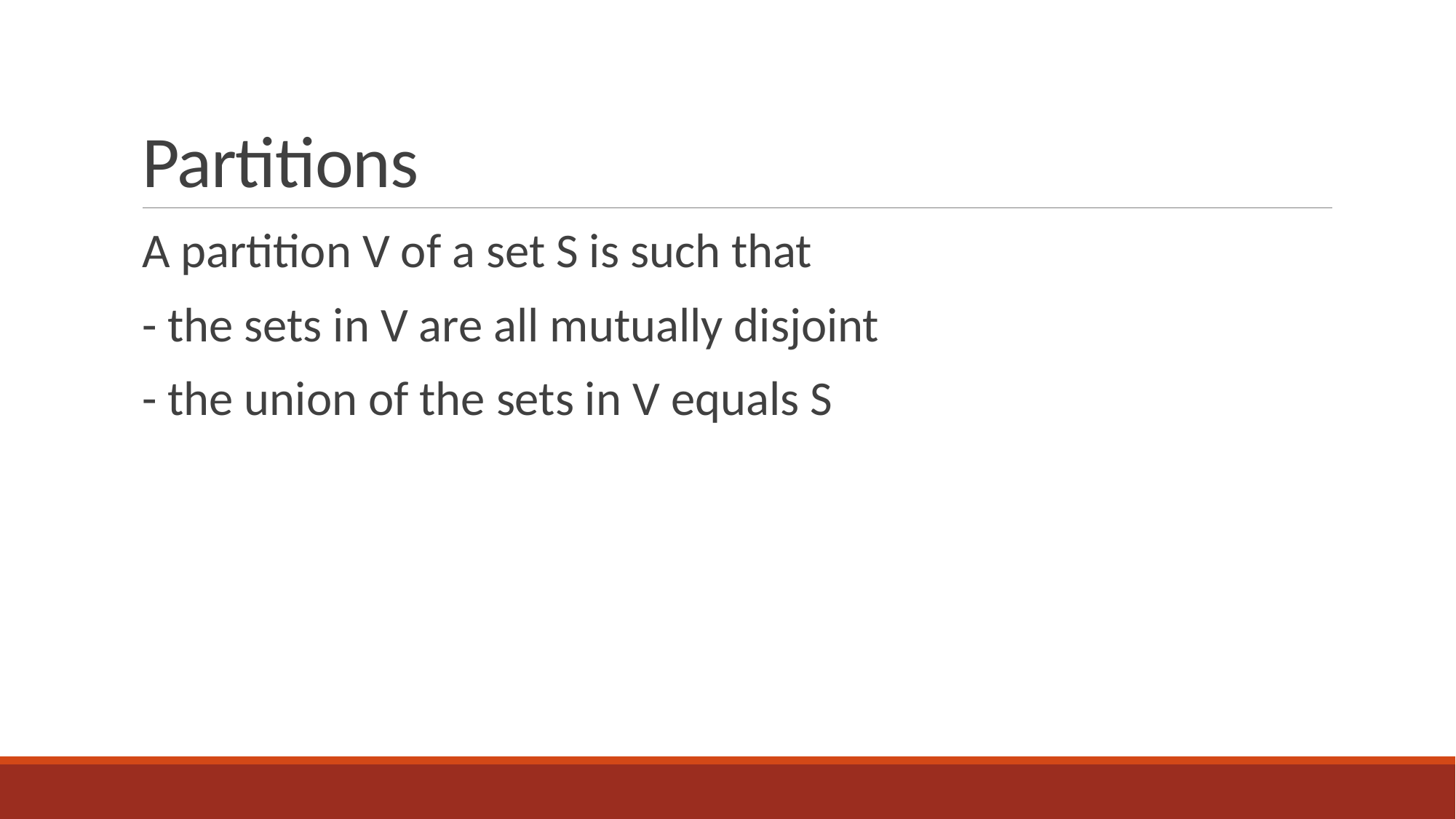

# Partitions
A partition V of a set S is such that
- the sets in V are all mutually disjoint
- the union of the sets in V equals S